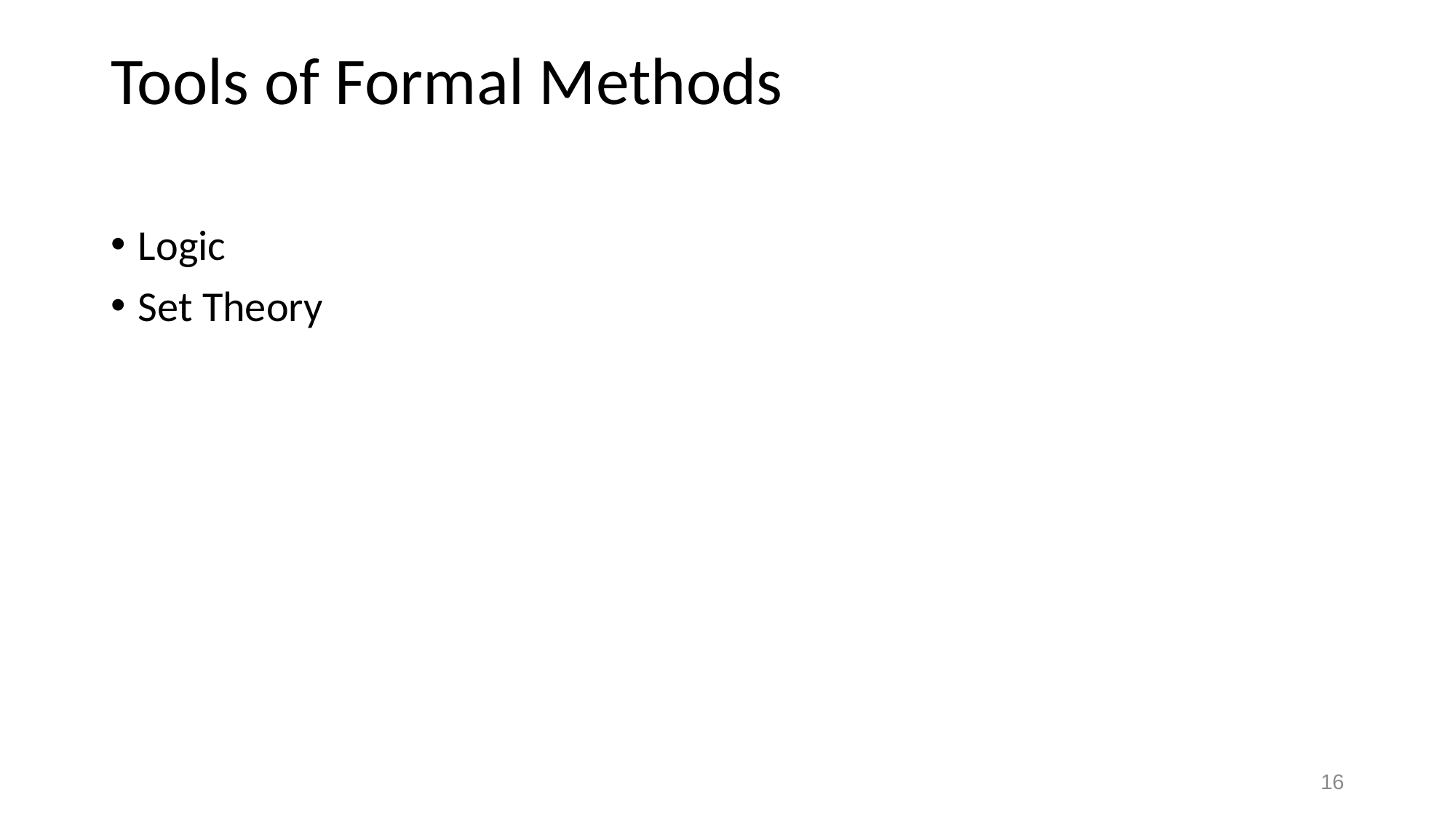

# Tools of Formal Methods
Logic
Set Theory
16